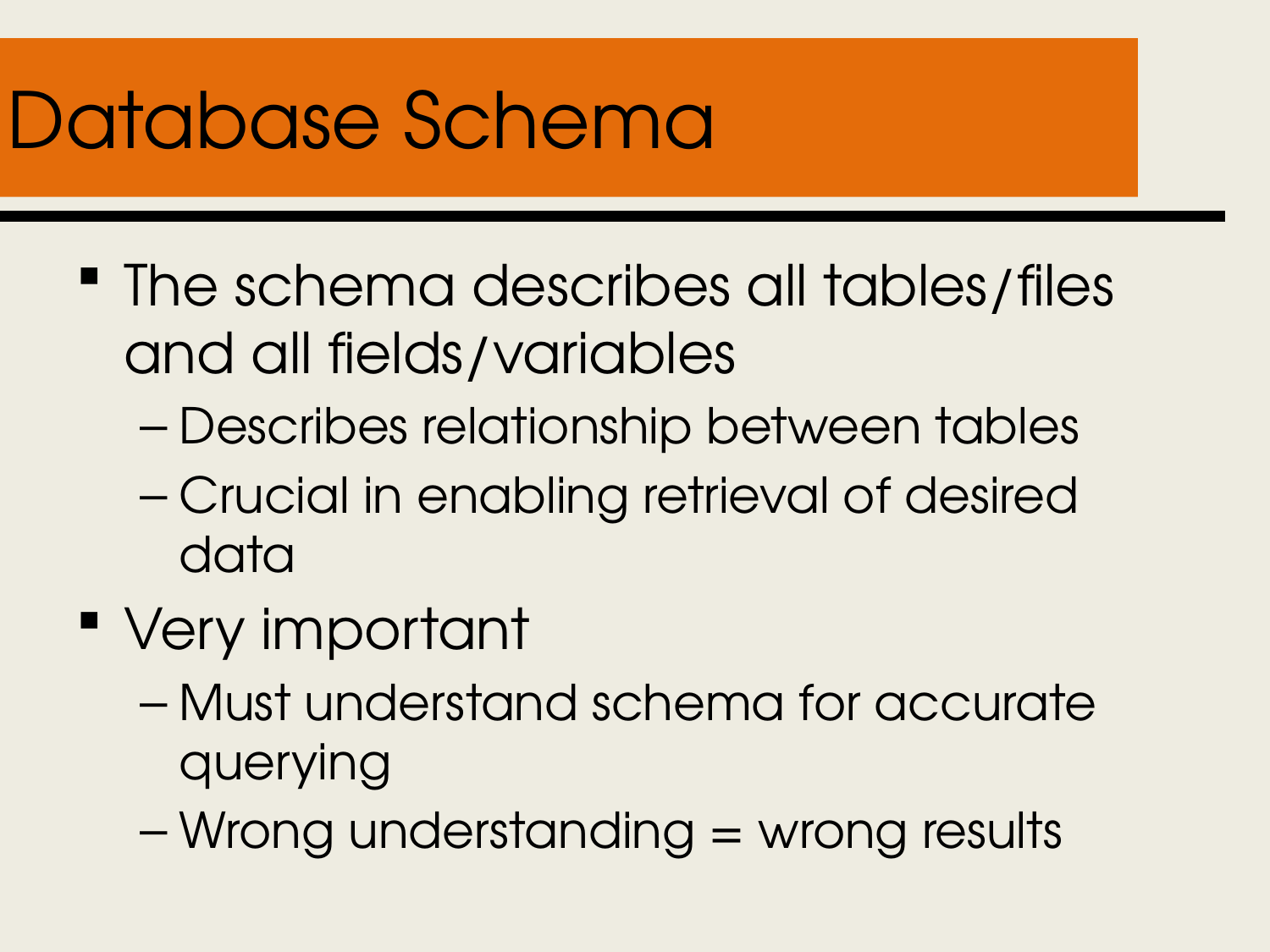

# Database Schema
The schema describes all tables/files and all fields/variables
Describes relationship between tables
Crucial in enabling retrieval of desired data
Very important
Must understand schema for accurate querying
Wrong understanding = wrong results